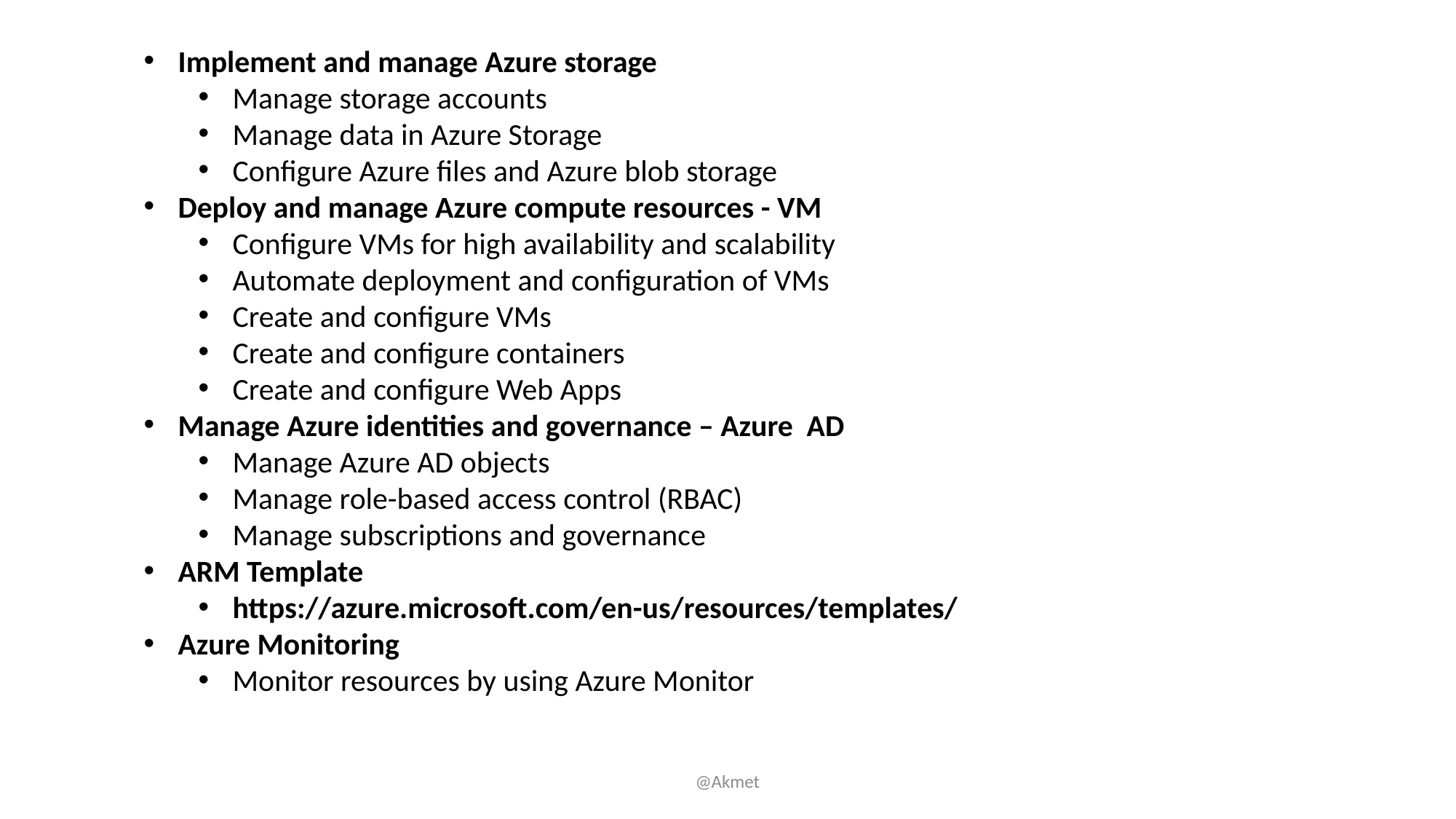

Implement and manage Azure storage
Manage storage accounts
Manage data in Azure Storage
Configure Azure files and Azure blob storage
Deploy and manage Azure compute resources - VM
Configure VMs for high availability and scalability
Automate deployment and configuration of VMs
Create and configure VMs
Create and configure containers
Create and configure Web Apps
Manage Azure identities and governance – Azure  AD
Manage Azure AD objects
Manage role-based access control (RBAC)
Manage subscriptions and governance
ARM Template
https://azure.microsoft.com/en-us/resources/templates/
Azure Monitoring
Monitor resources by using Azure Monitor

@Akmet